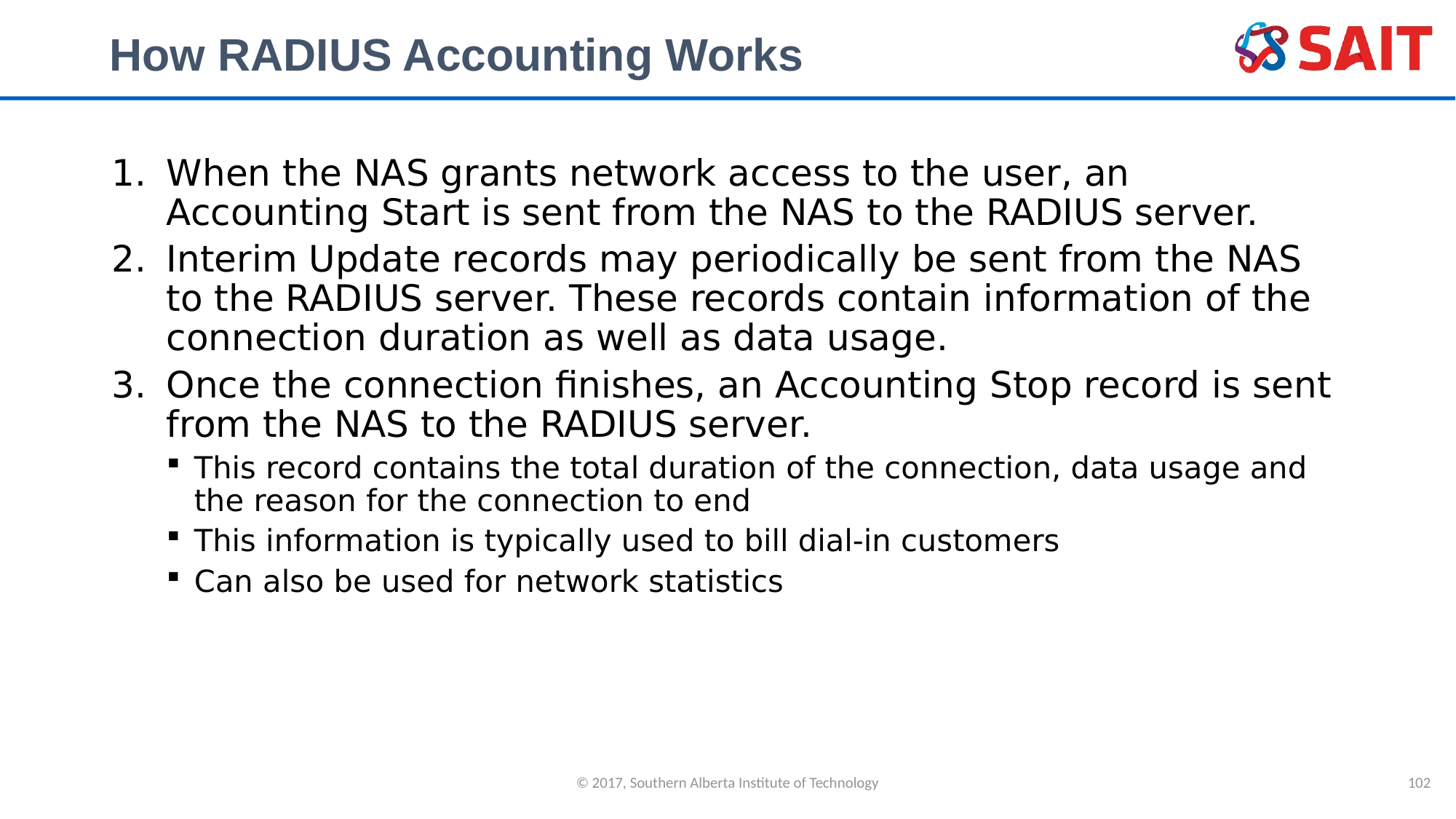

# How RADIUS Accounting Works
When the NAS grants network access to the user, an Accounting Start is sent from the NAS to the RADIUS server.
Interim Update records may periodically be sent from the NAS to the RADIUS server. These records contain information of the connection duration as well as data usage.
Once the connection finishes, an Accounting Stop record is sent from the NAS to the RADIUS server.
This record contains the total duration of the connection, data usage and the reason for the connection to end
This information is typically used to bill dial-in customers
Can also be used for network statistics